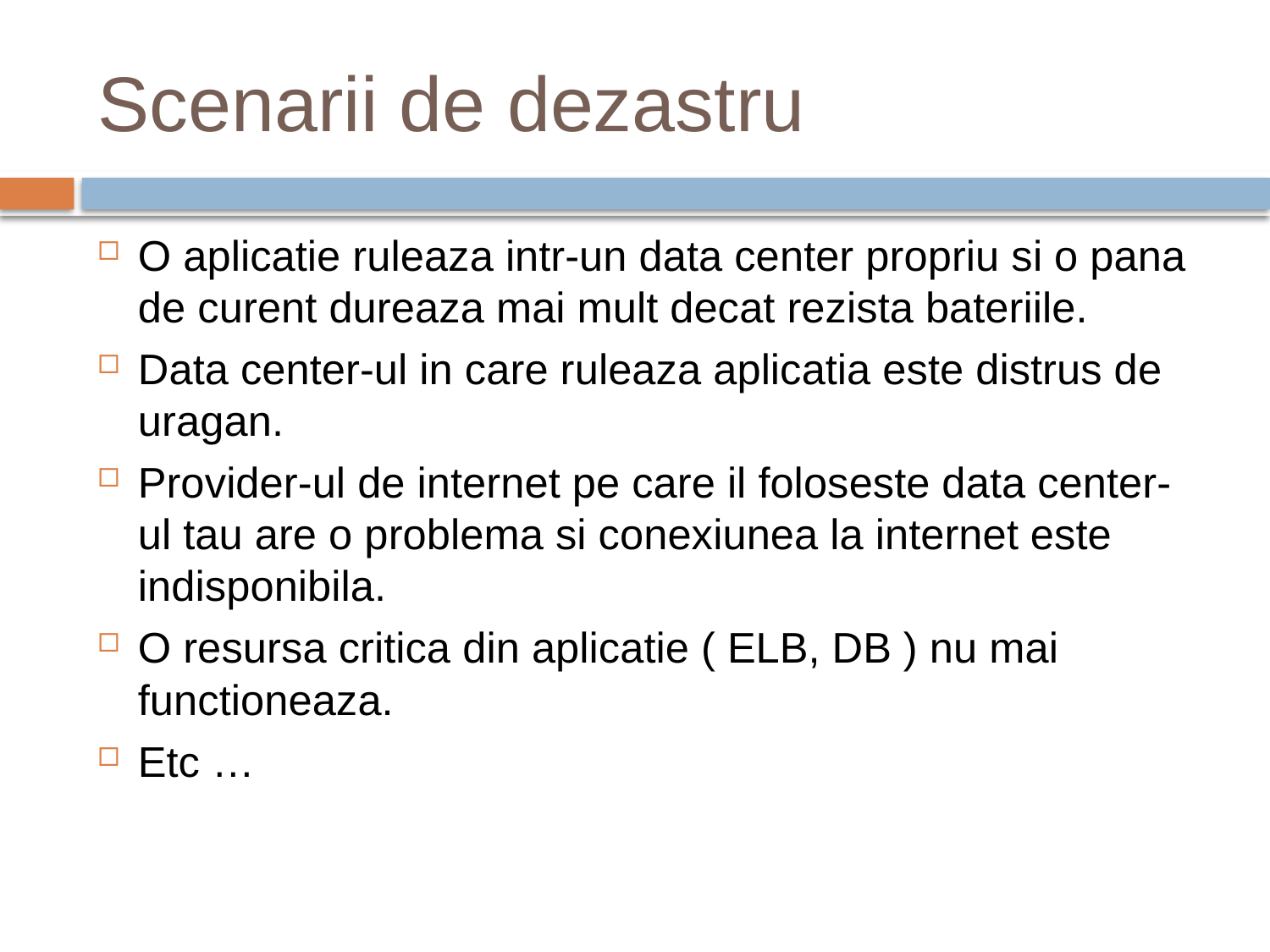

# Scenarii de dezastru
O aplicatie ruleaza intr-un data center propriu si o pana de curent dureaza mai mult decat rezista bateriile.
Data center-ul in care ruleaza aplicatia este distrus de uragan.
Provider-ul de internet pe care il foloseste data center-ul tau are o problema si conexiunea la internet este indisponibila.
O resursa critica din aplicatie ( ELB, DB ) nu mai functioneaza.
Etc …